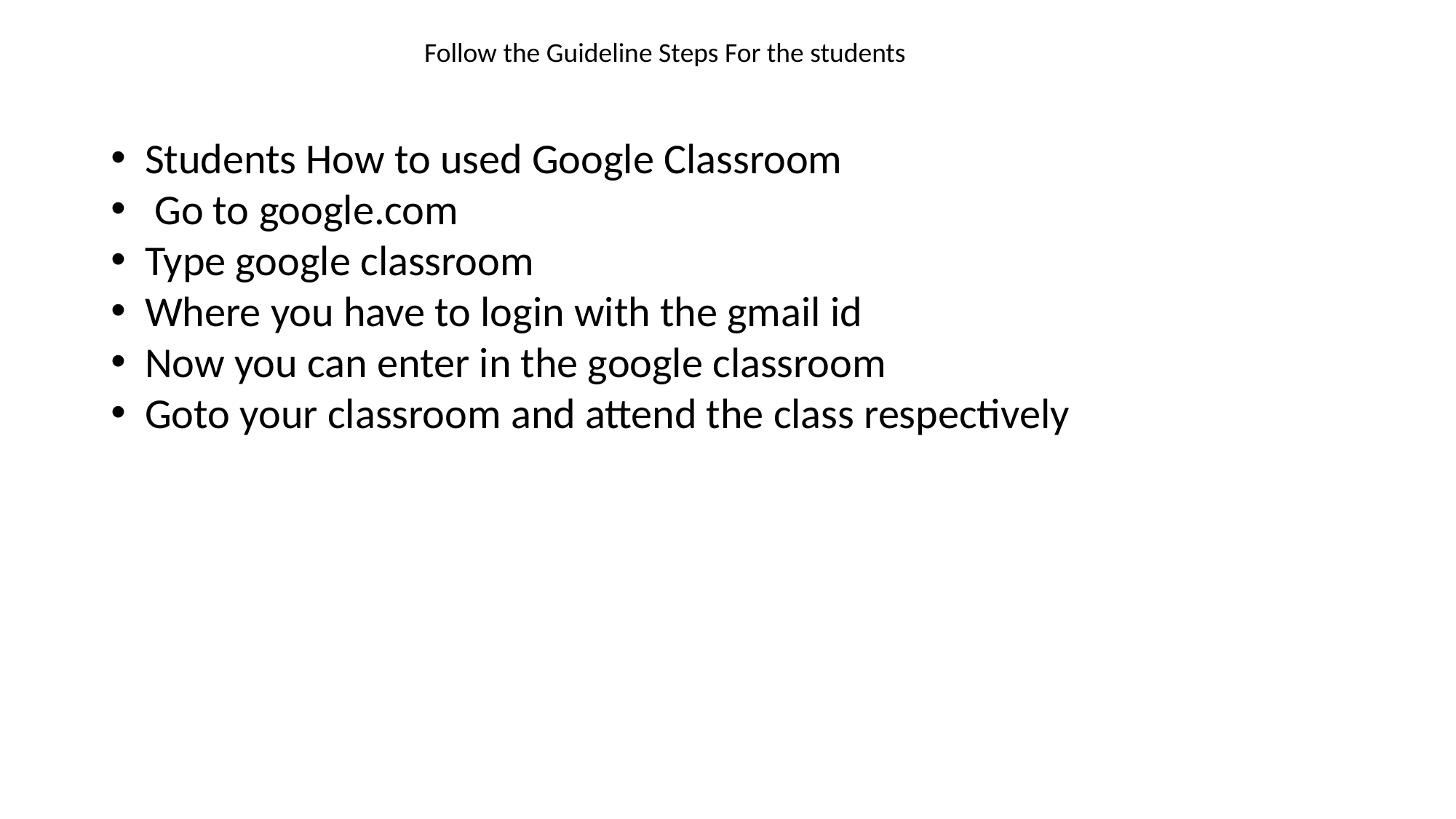

Follow the Guideline Steps For the students
Students How to used Google Classroom
 Go to google.com
Type google classroom
Where you have to login with the gmail id
Now you can enter in the google classroom
Goto your classroom and attend the class respectively